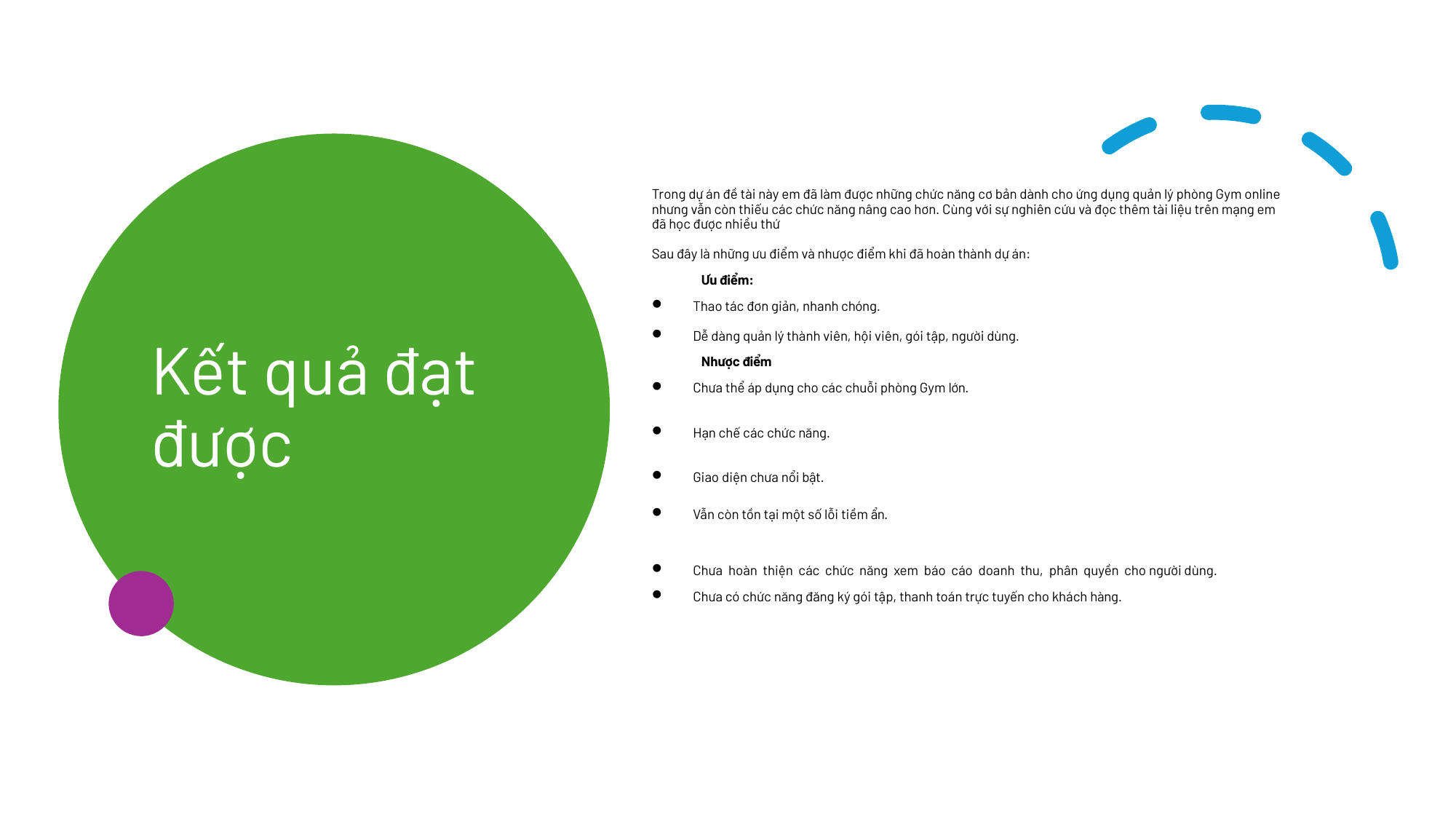

# Kết quả đạt được
Trong dự án đề tài này em đã làm được những chức năng cơ bản dành cho ứng dụng quản lý phòng Gym online nhưng vẫn còn thiếu các chức năng nâng cao hơn. Cùng với sự nghiên cứu và đọc thêm tài liệu trên mạng em đã học được nhiều thứ
Sau đây là những ưu điểm và nhược điểm khi đã hoàn thành dự án:
Ưu điểm:
Thao tác đơn giản, nhanh chóng.
Dễ dàng quản lý thành viên, hội viên, gói tập, người dùng.
Nhược điểm
Chưa thể áp dụng cho các chuỗi phòng Gym lớn.

Hạn chế các chức năng.

Giao diện chưa nổi bật.
Vẫn còn tồn tại một số lỗi tiềm ẩn.

Chưa hoàn thiện các chức năng xem báo cáo doanh thu, phân quyền cho người dùng.
Chưa có chức năng đăng ký gói tập, thanh toán trực tuyến cho khách hàng.